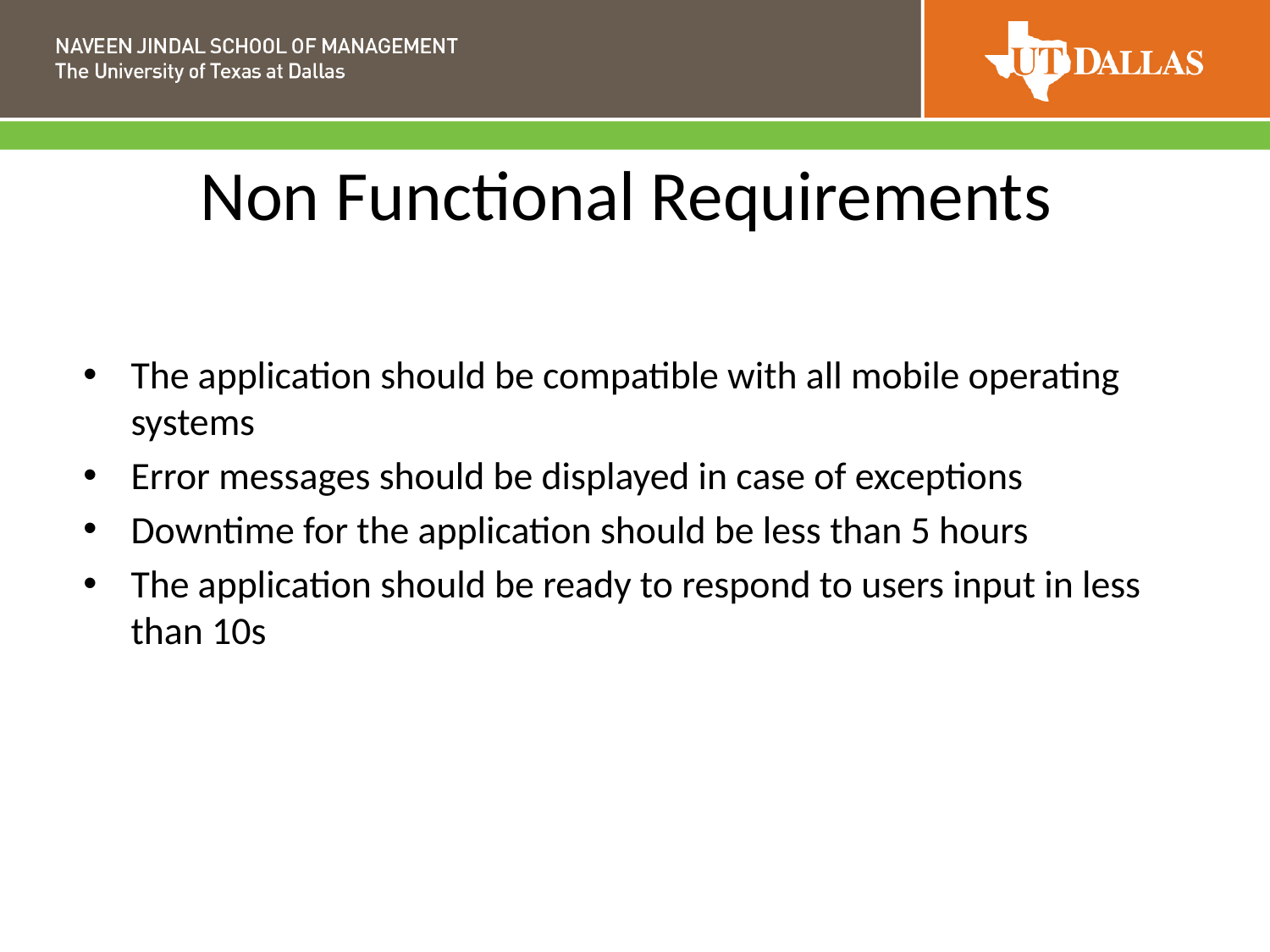

# Non Functional Requirements
The application should be compatible with all mobile operating systems
Error messages should be displayed in case of exceptions
Downtime for the application should be less than 5 hours
The application should be ready to respond to users input in less than 10s